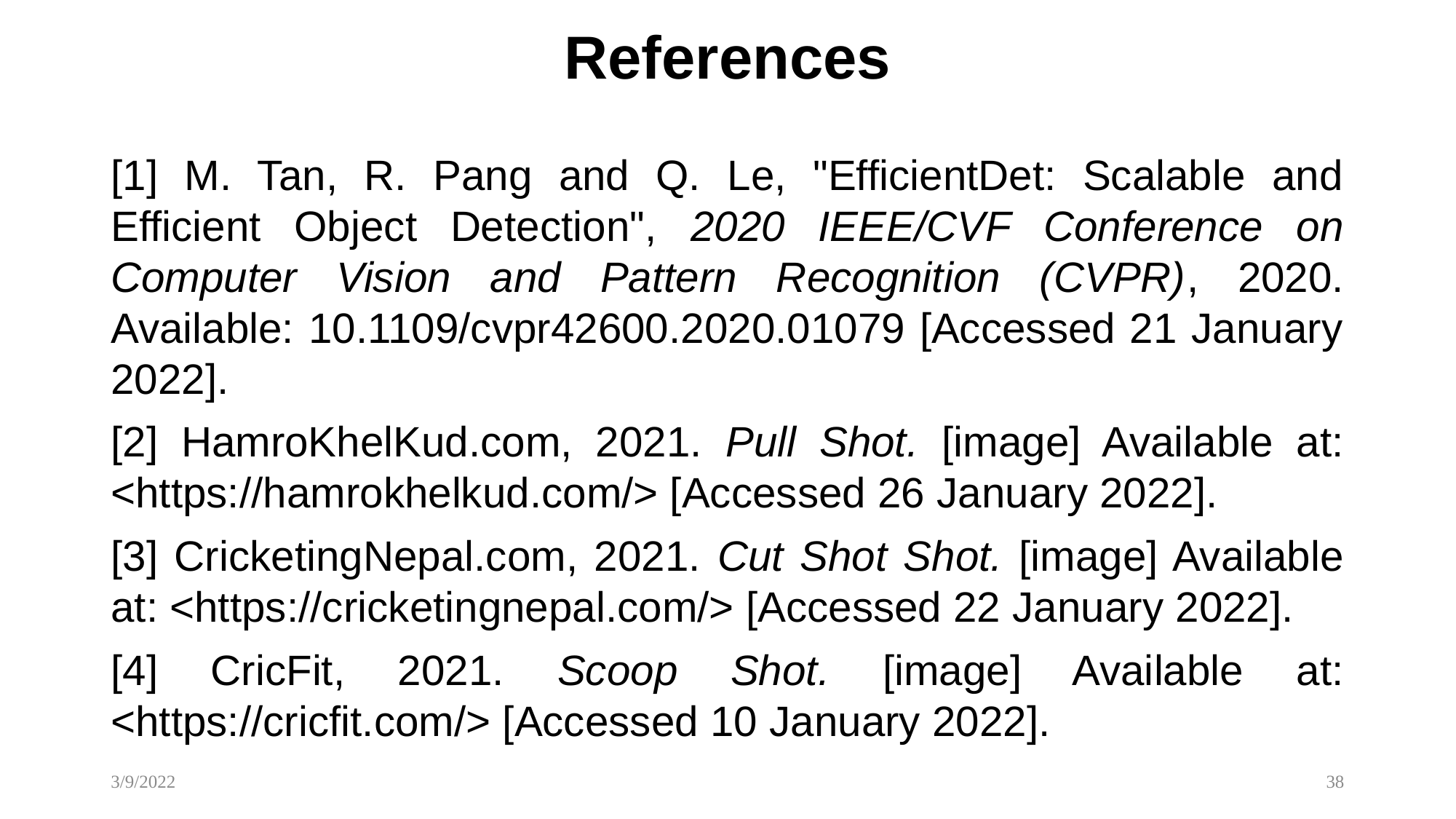

# References
[1] M. Tan, R. Pang and Q. Le, "EfficientDet: Scalable and Efficient Object Detection", 2020 IEEE/CVF Conference on Computer Vision and Pattern Recognition (CVPR), 2020. Available: 10.1109/cvpr42600.2020.01079 [Accessed 21 January 2022].
[2] HamroKhelKud.com, 2021. Pull Shot. [image] Available at: <https://hamrokhelkud.com/> [Accessed 26 January 2022].
[3] CricketingNepal.com, 2021. Cut Shot Shot. [image] Available at: <https://cricketingnepal.com/> [Accessed 22 January 2022].
[4] CricFit, 2021. Scoop Shot. [image] Available at: <https://cricfit.com/> [Accessed 10 January 2022].

3/9/2022
38